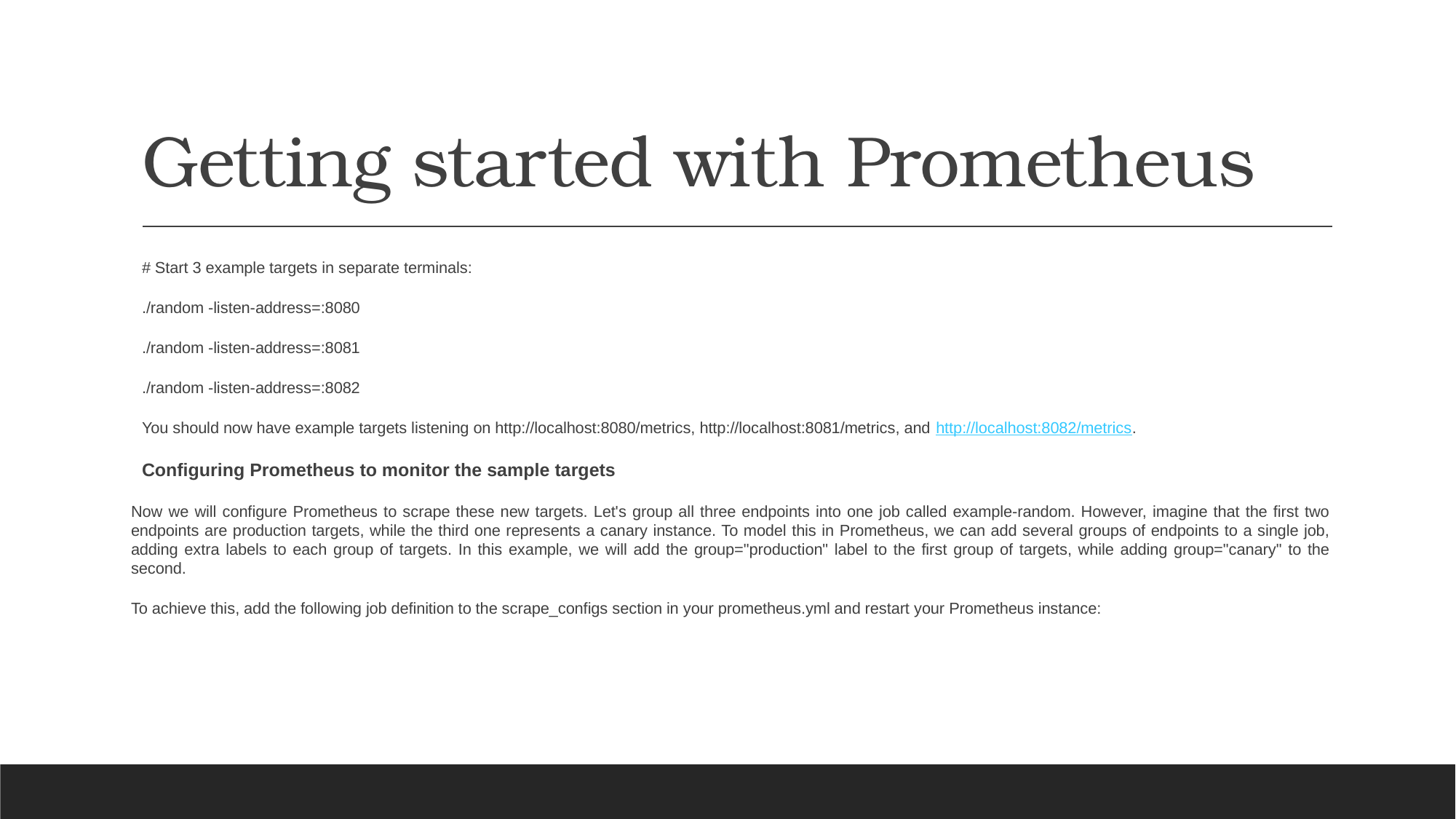

# Getting started with Prometheus
# Start 3 example targets in separate terminals:
./random -listen-address=:8080
./random -listen-address=:8081
./random -listen-address=:8082
You should now have example targets listening on http://localhost:8080/metrics, http://localhost:8081/metrics, and http://localhost:8082/metrics.
Configuring Prometheus to monitor the sample targets
Now we will configure Prometheus to scrape these new targets. Let's group all three endpoints into one job called example-random. However, imagine that the first two endpoints are production targets, while the third one represents a canary instance. To model this in Prometheus, we can add several groups of endpoints to a single job, adding extra labels to each group of targets. In this example, we will add the group="production" label to the first group of targets, while adding group="canary" to the second.
To achieve this, add the following job definition to the scrape_configs section in your prometheus.yml and restart your Prometheus instance: